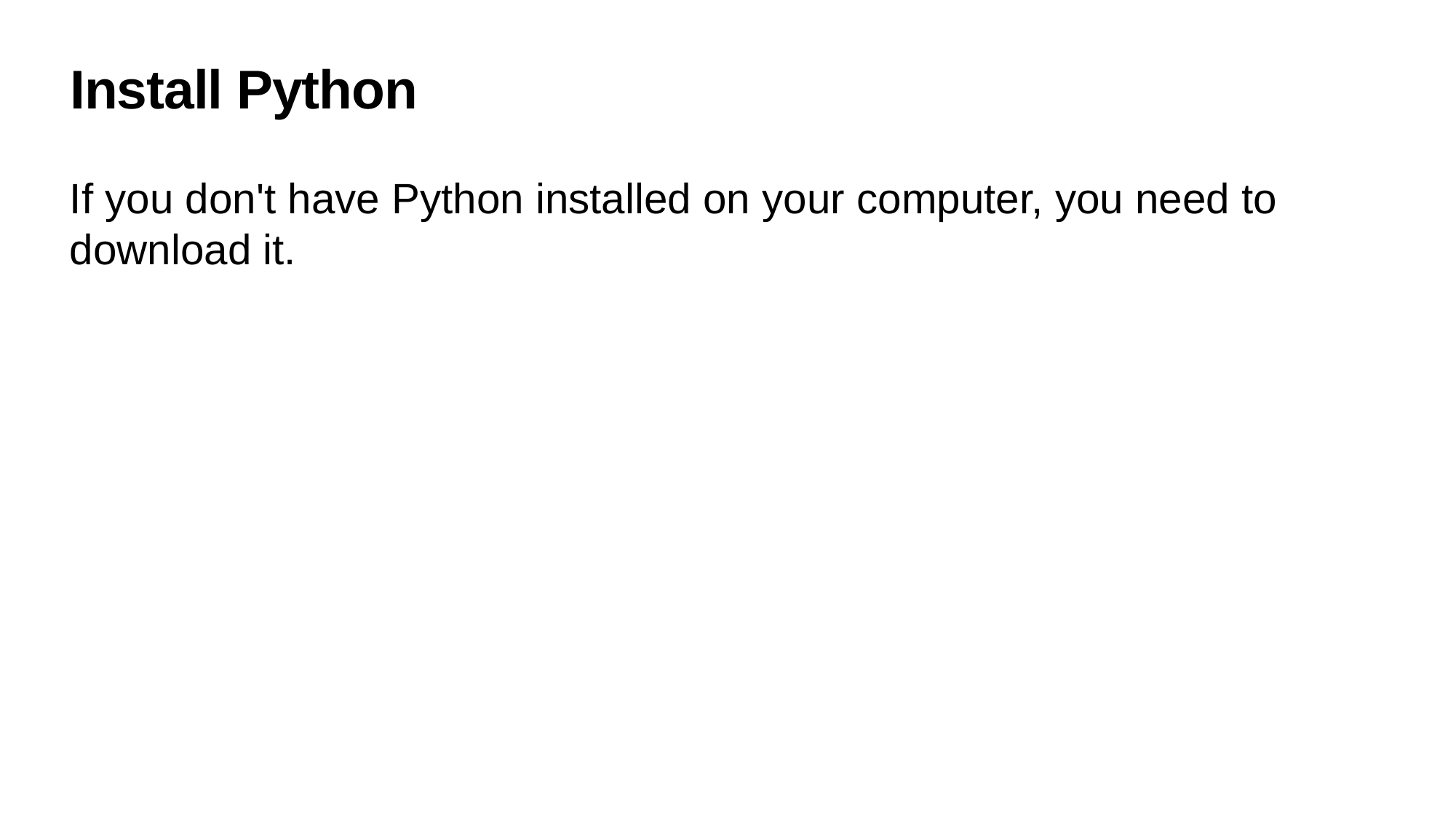

# Install Python
If you don't have Python installed on your computer, you need to download it.